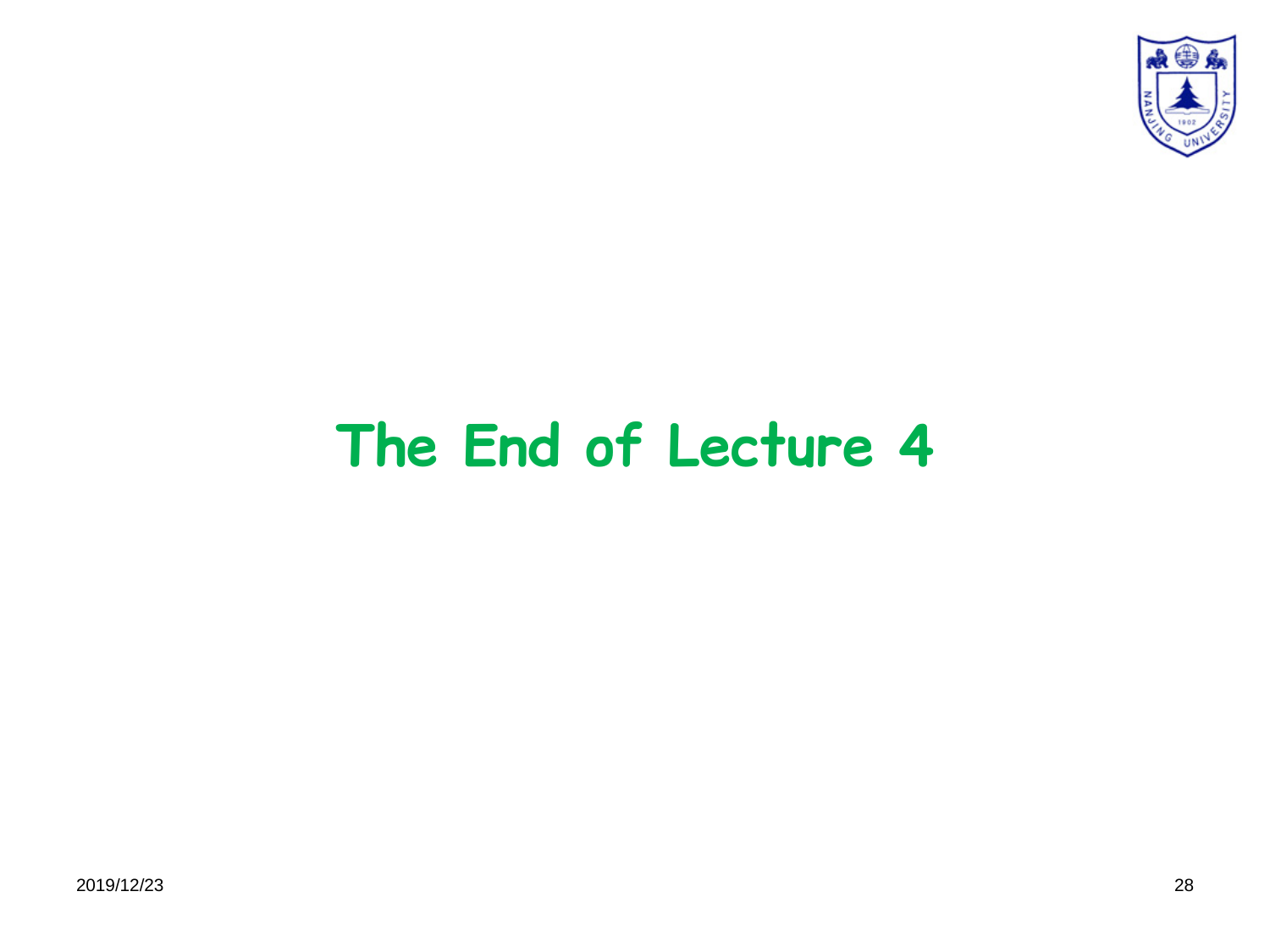

The End of Lecture 4
2019/12/23
28